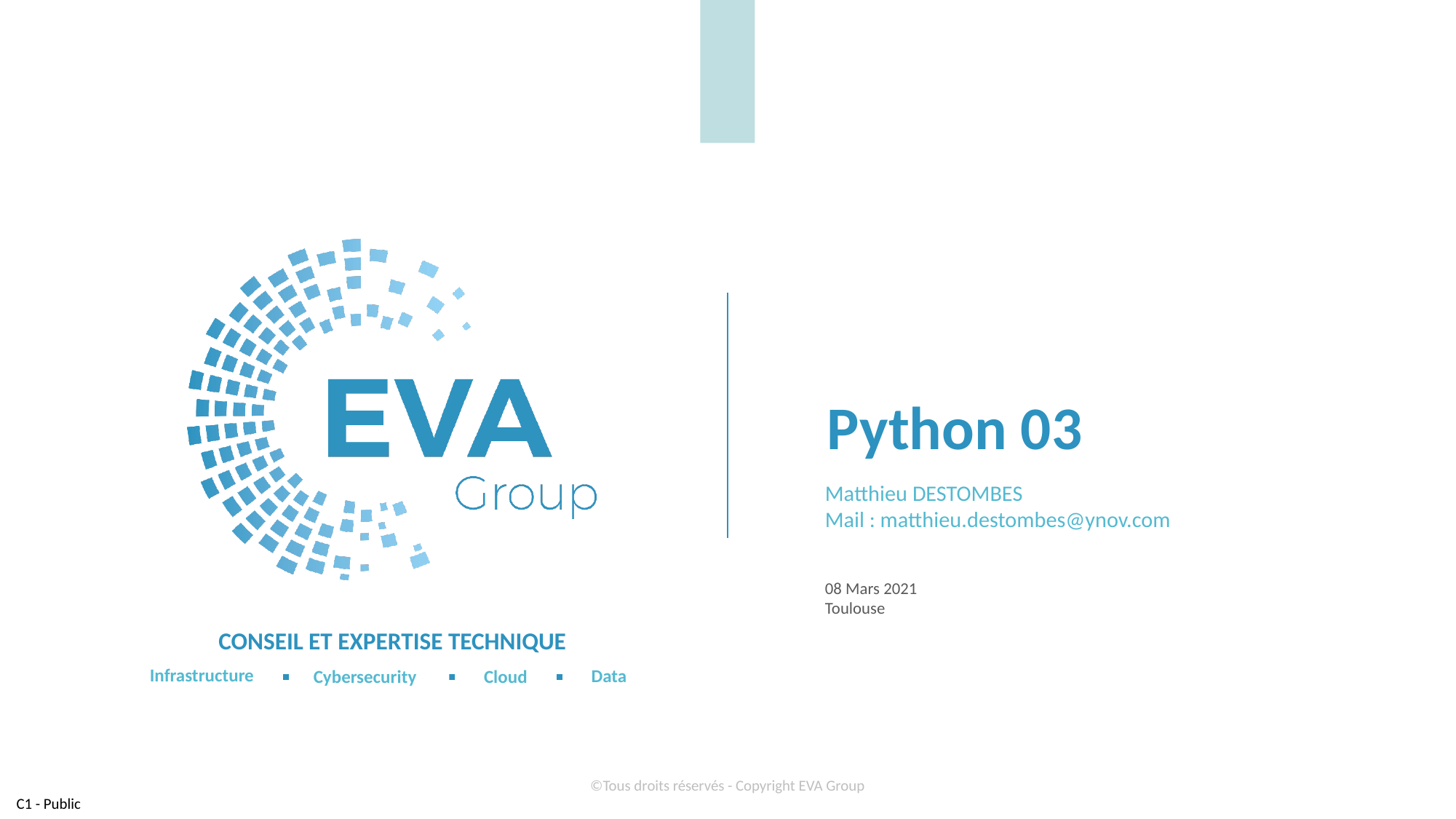

# Python 03
Matthieu DESTOMBES
Mail : matthieu.destombes@ynov.com

08 Mars 2021
Toulouse